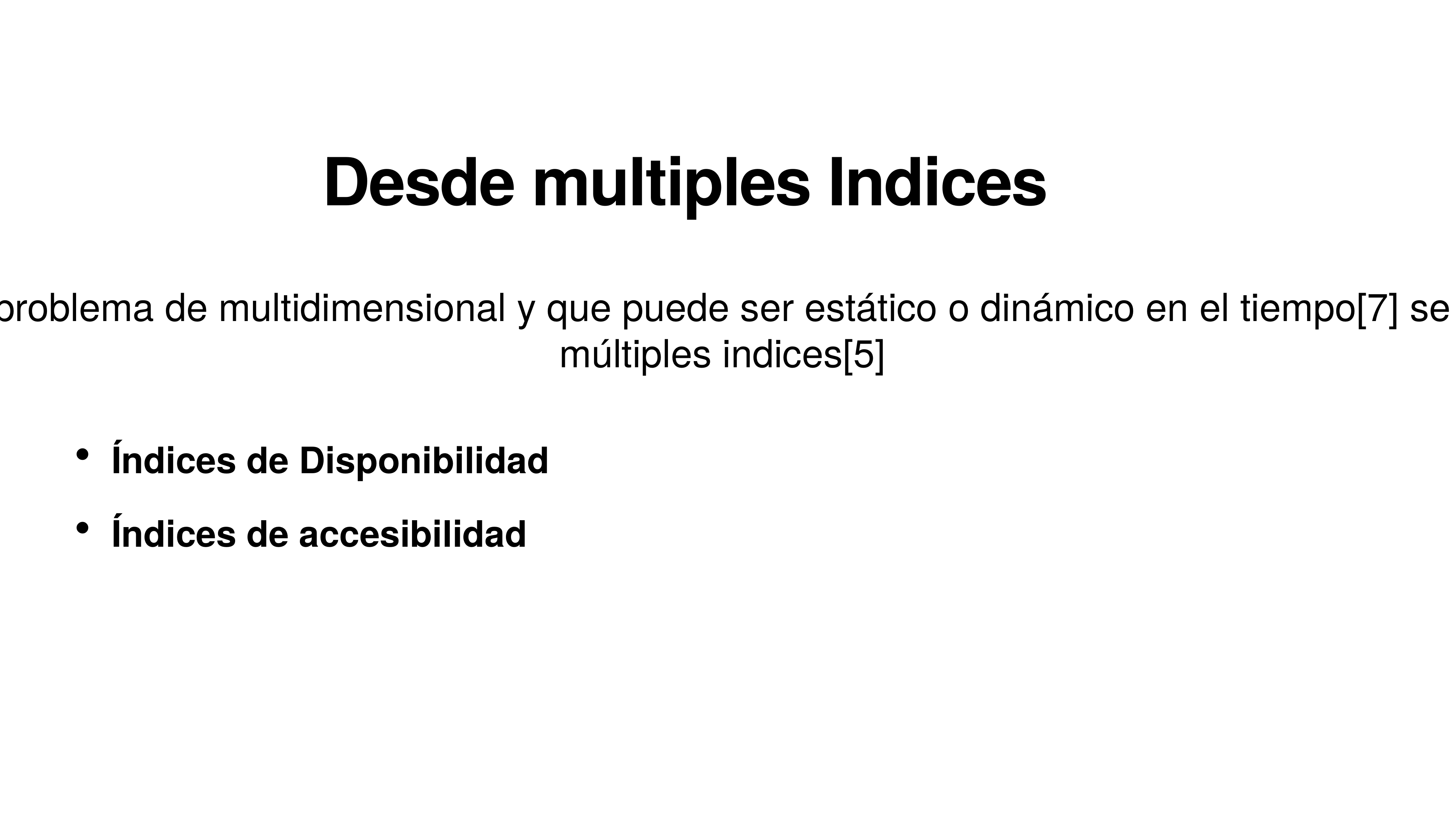

# Desde multiples Indices
Al tratarse de un problema de multidimensional y que puede ser estático o dinámico en el tiempo[7] se sugiere el uso de múltiples indices[5]
Índices de Disponibilidad
Índices de accesibilidad